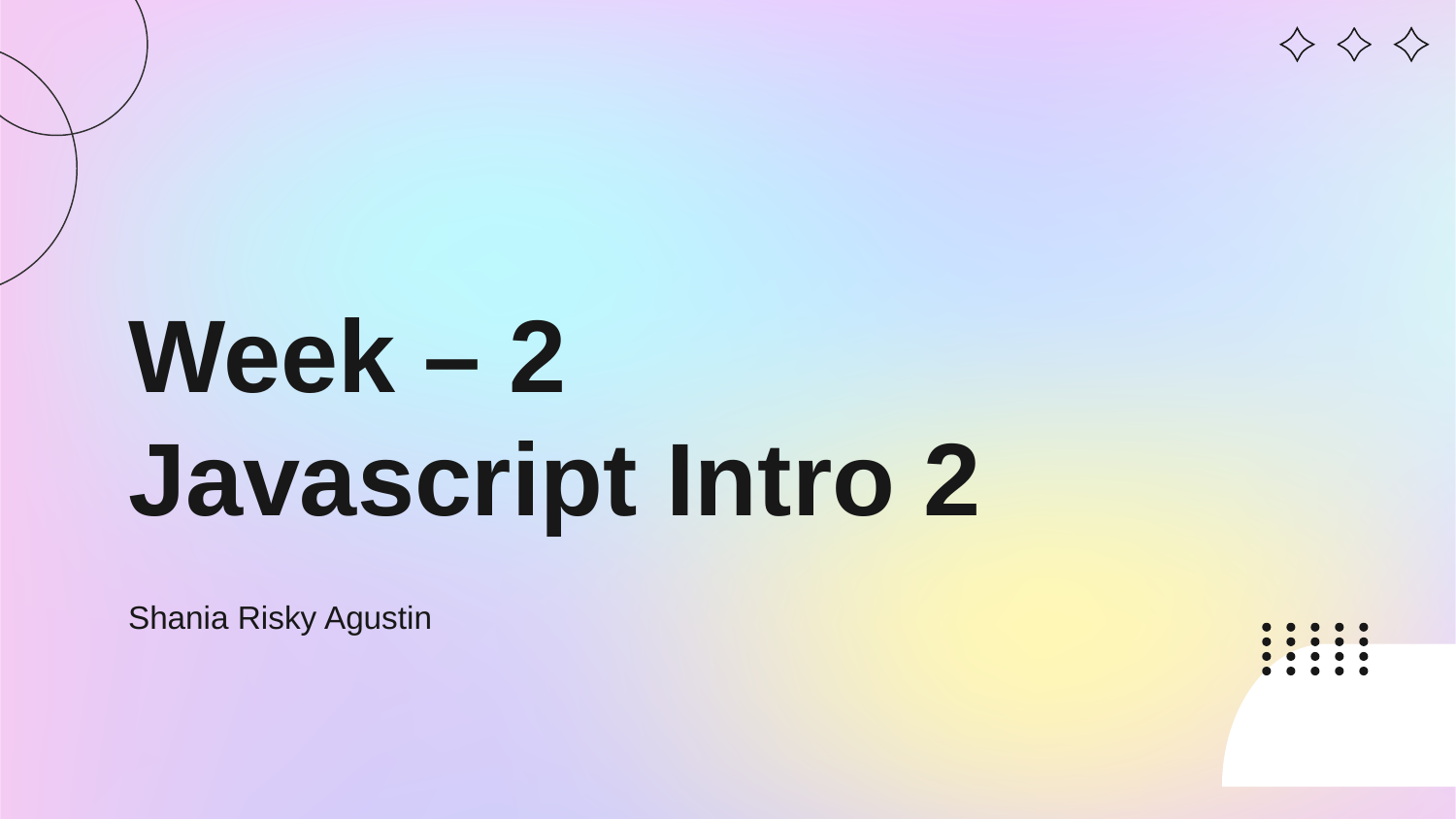

# Week – 2 Javascript Intro 2
Shania Risky Agustin